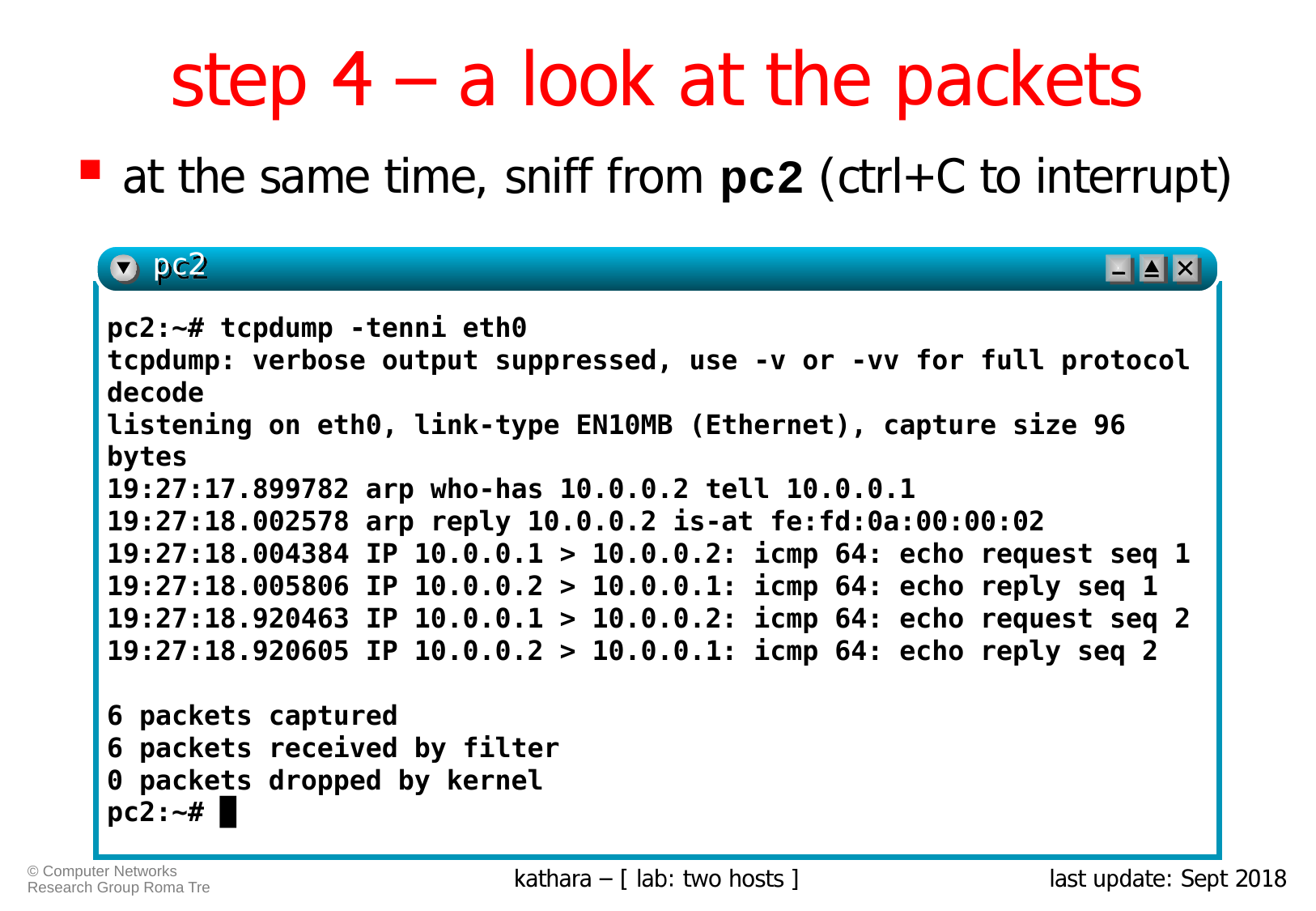

# step 4 – a look at the packets
at the same time, sniff from pc2 (ctrl+C to interrupt)

pc2

pc2:~# tcpdump -tenni eth0
tcpdump: verbose output suppressed, use -v or -vv for full protocol decode
listening on eth0, link-type EN10MB (Ethernet), capture size 96 bytes
19:27:17.899782 arp who-has 10.0.0.2 tell 10.0.0.1
19:27:18.002578 arp reply 10.0.0.2 is-at fe:fd:0a:00:00:02
19:27:18.004384 IP 10.0.0.1 > 10.0.0.2: icmp 64: echo request seq 1
19:27:18.005806 IP 10.0.0.2 > 10.0.0.1: icmp 64: echo reply seq 1
19:27:18.920463 IP 10.0.0.1 > 10.0.0.2: icmp 64: echo request seq 2
19:27:18.920605 IP 10.0.0.2 > 10.0.0.1: icmp 64: echo reply seq 2

6 packets captured
6 packets received by filter
0 packets dropped by kernel
pc2:~# █

kathara – [ lab: two hosts ]
last update: Sept 2018